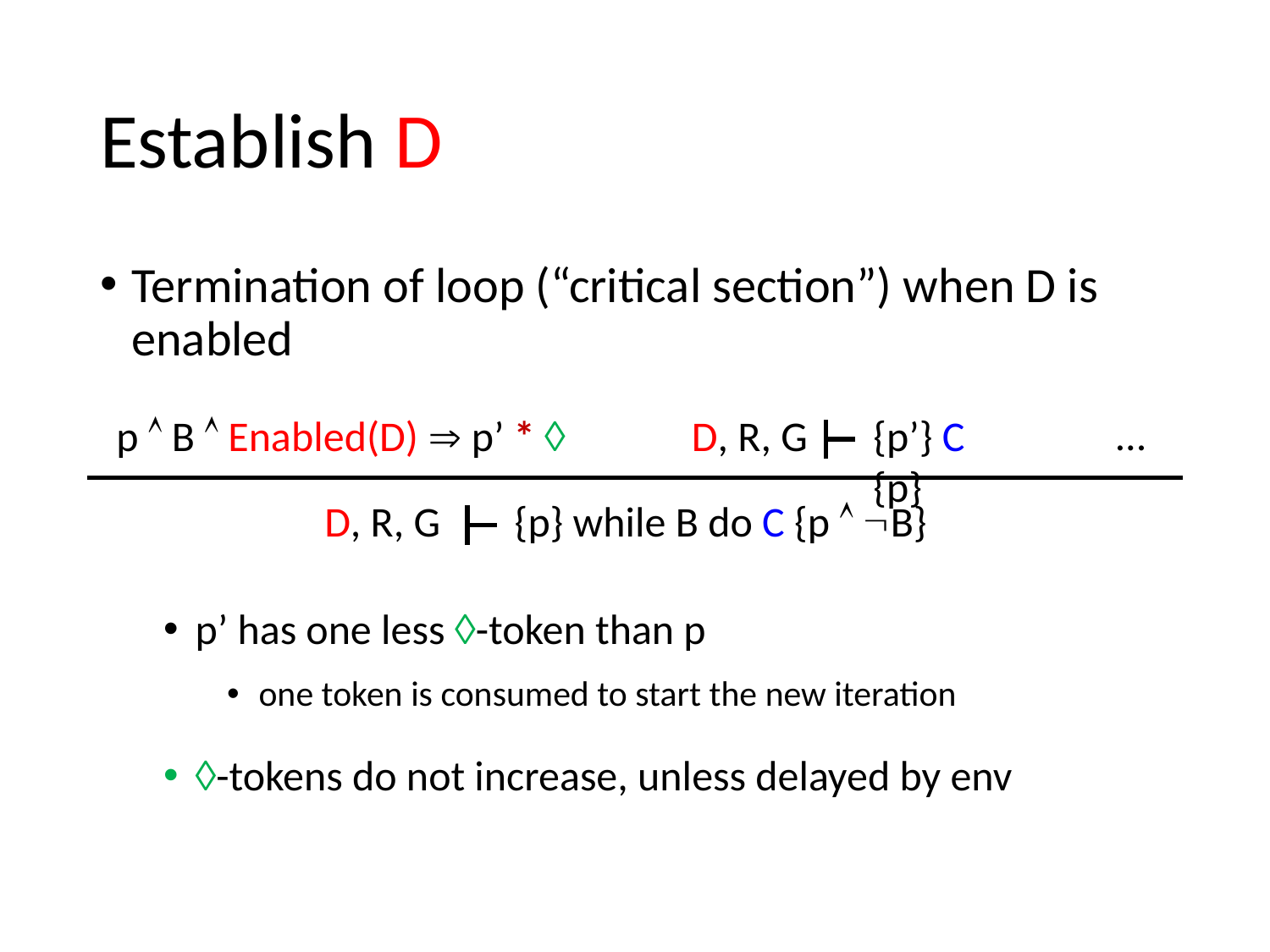

# Establish D
Termination of loop (“critical section”) when D is enabled

p’ has one less ◊-token than p
one token is consumed to start the new iteration
◊-tokens do not increase, unless delayed by env

…
p ∧ B ∧ Enabled(D) ⇒ p’ * ◊
D, R, G
{p’} C {p}
D, R, G
{p} while B do C {p ∧ ¬B}